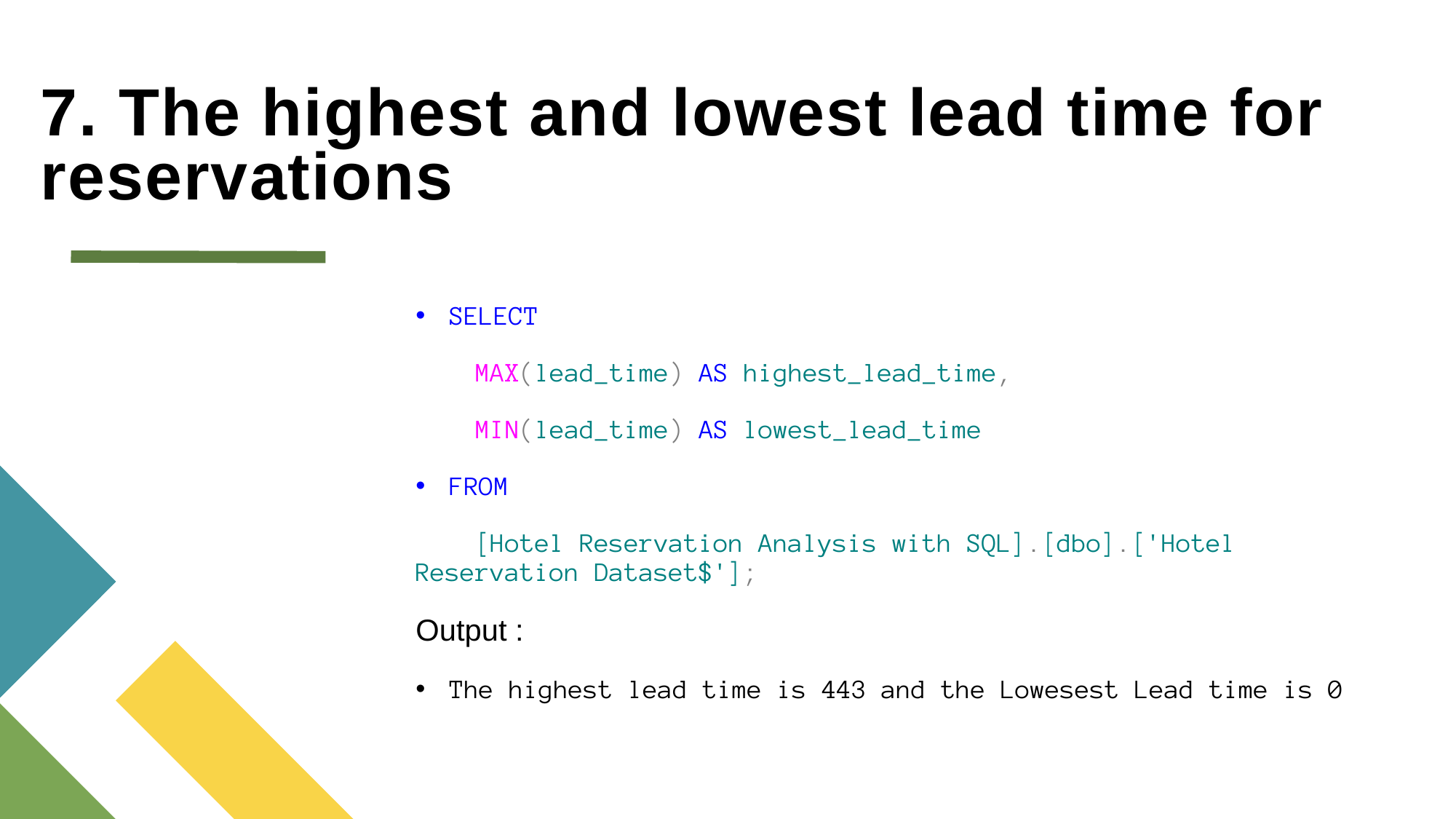

# 7. The highest and lowest lead time for reservations
SELECT
    MAX(lead_time) AS highest_lead_time,
    MIN(lead_time) AS lowest_lead_time
FROM
    [Hotel Reservation Analysis with SQL].[dbo].['Hotel Reservation Dataset$'];
Output :
The highest lead time is 443 and the Lowesest Lead time is 0